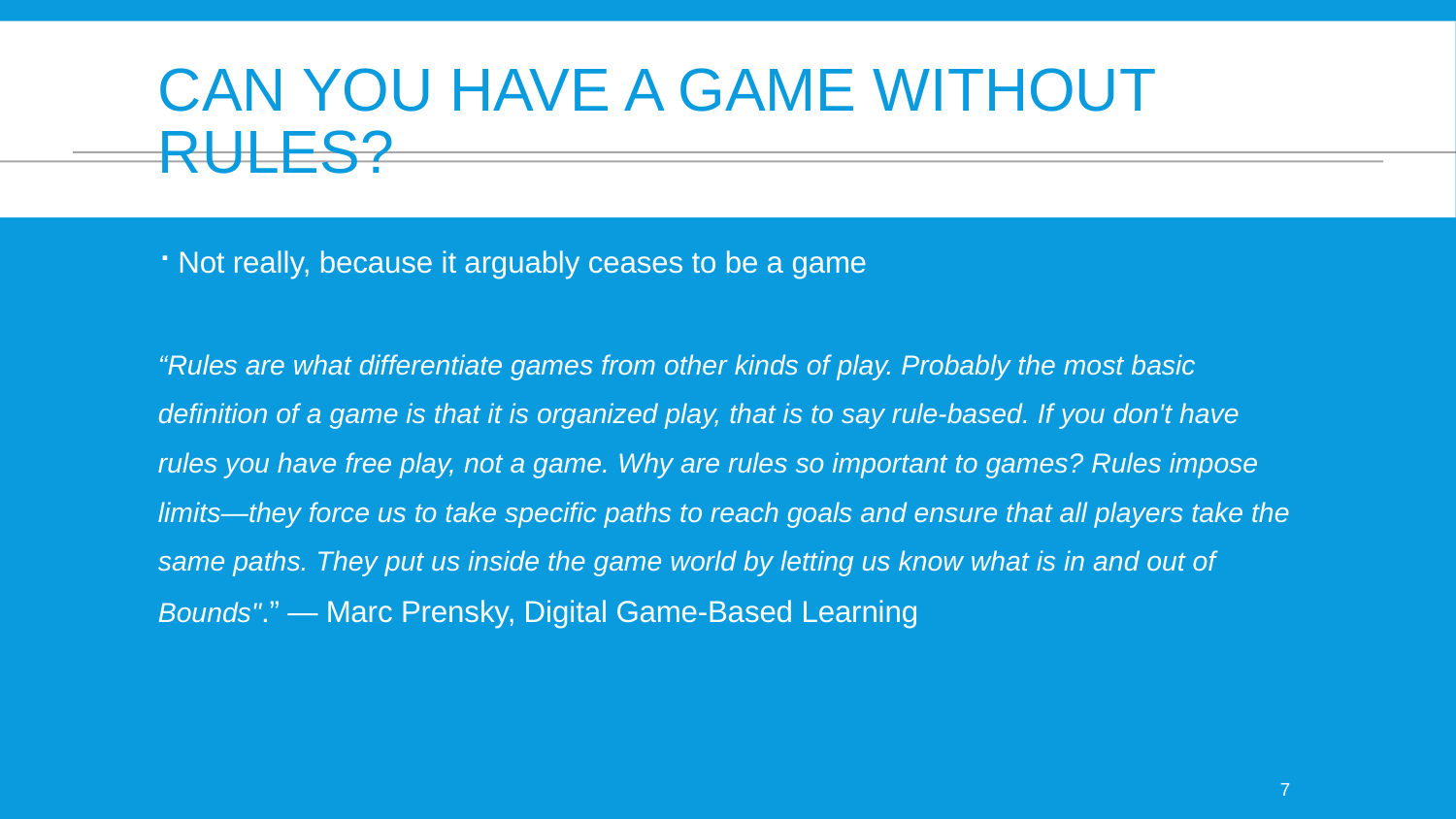

# Can you have a game without rules?
Not really, because it arguably ceases to be a game

“Rules are what differentiate games from other kinds of play. Probably the most basic
definition of a game is that it is organized play, that is to say rule-based. If you don't have
rules you have free play, not a game. Why are rules so important to games? Rules impose
limits—they force us to take specific paths to reach goals and ensure that all players take the
same paths. They put us inside the game world by letting us know what is in and out of
Bounds".” — Marc Prensky, Digital Game-Based Learning
7